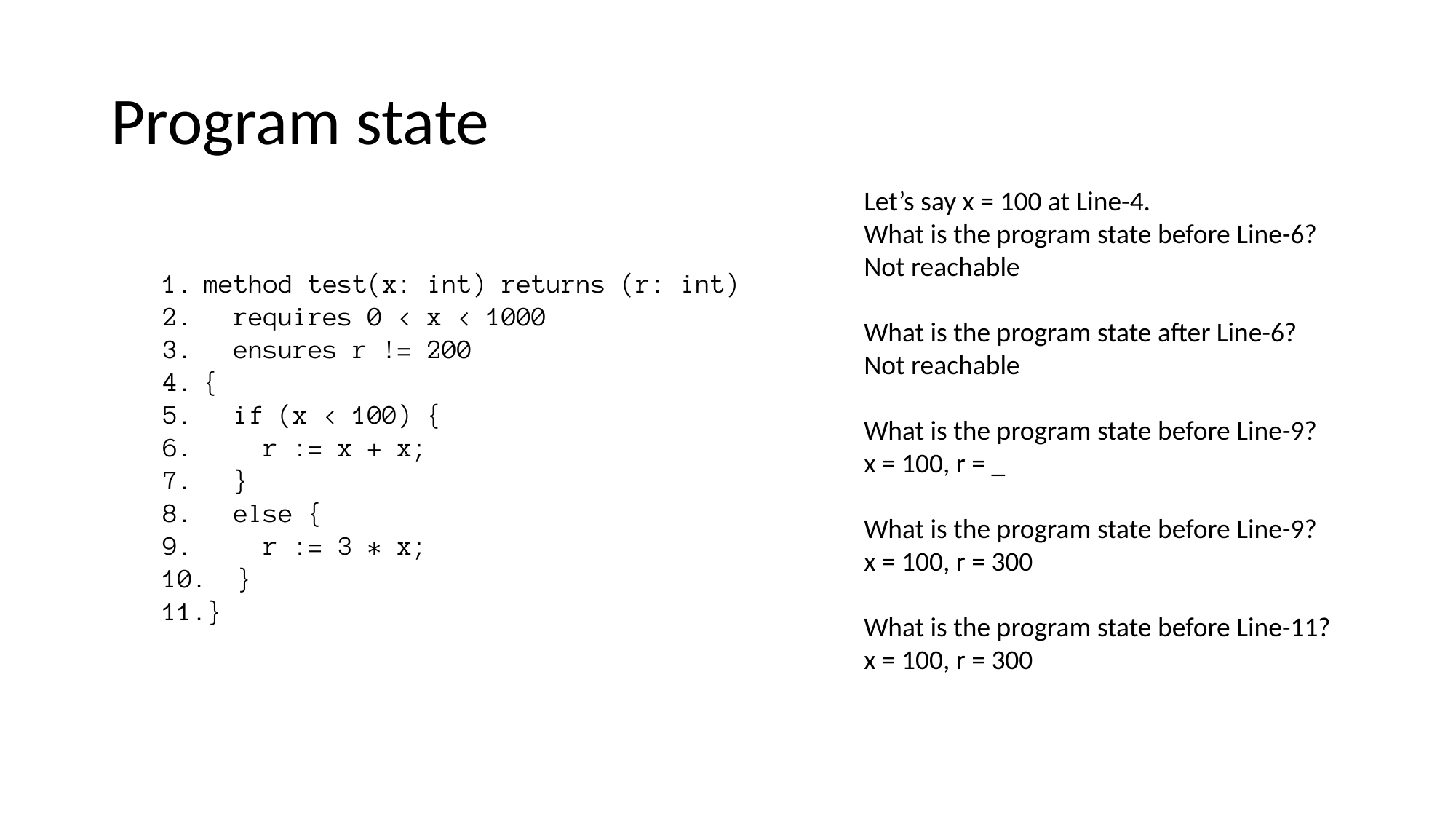

# Program state
Let’s say x = 100 at Line-4.
What is the program state before Line-6?
Not reachable

What is the program state after Line-6?
Not reachable

What is the program state before Line-9?
x = 100, r = _

What is the program state before Line-9?
x = 100, r = 300

What is the program state before Line-11?
x = 100, r = 300

method test(x: int) returns (r: int)
  requires 0 < x < 1000
  ensures r != 200
{
  if (x < 100) {
    r := x + x;
  }
  else {
    r := 3 * x;
  }
}